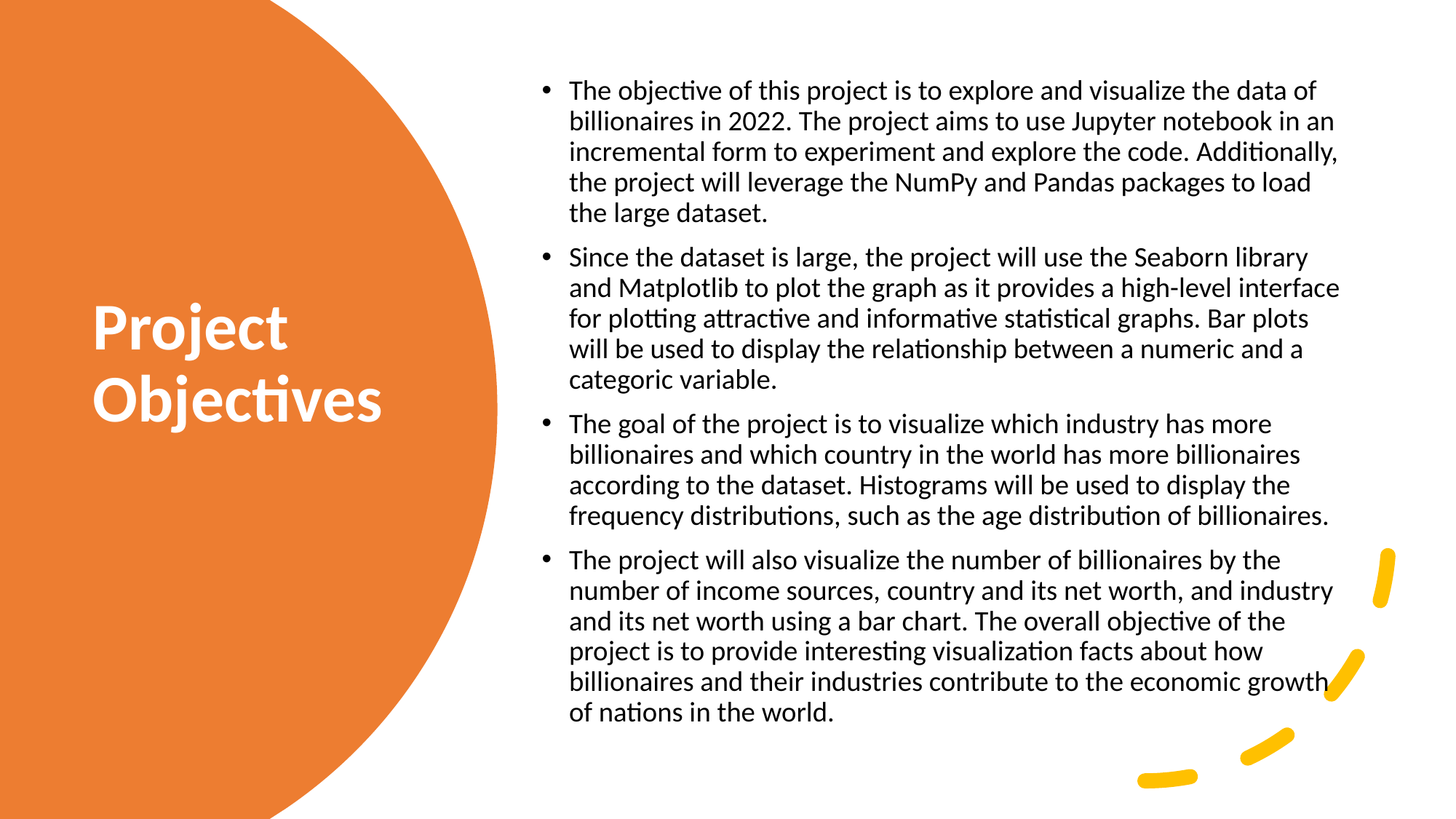

The objective of this project is to explore and visualize the data of billionaires in 2022. The project aims to use Jupyter notebook in an incremental form to experiment and explore the code. Additionally, the project will leverage the NumPy and Pandas packages to load the large dataset.
Since the dataset is large, the project will use the Seaborn library and Matplotlib to plot the graph as it provides a high-level interface for plotting attractive and informative statistical graphs. Bar plots will be used to display the relationship between a numeric and a categoric variable.
The goal of the project is to visualize which industry has more billionaires and which country in the world has more billionaires according to the dataset. Histograms will be used to display the frequency distributions, such as the age distribution of billionaires.
The project will also visualize the number of billionaires by the number of income sources, country and its net worth, and industry and its net worth using a bar chart. The overall objective of the project is to provide interesting visualization facts about how billionaires and their industries contribute to the economic growth of nations in the world.

# Project Objectives